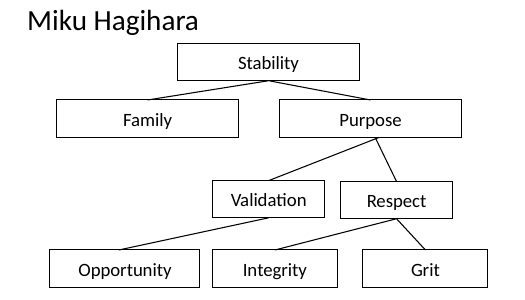

# Miku Hagihara
Stability
Family
Purpose
Validation
Respect
Opportunity
Integrity
Grit